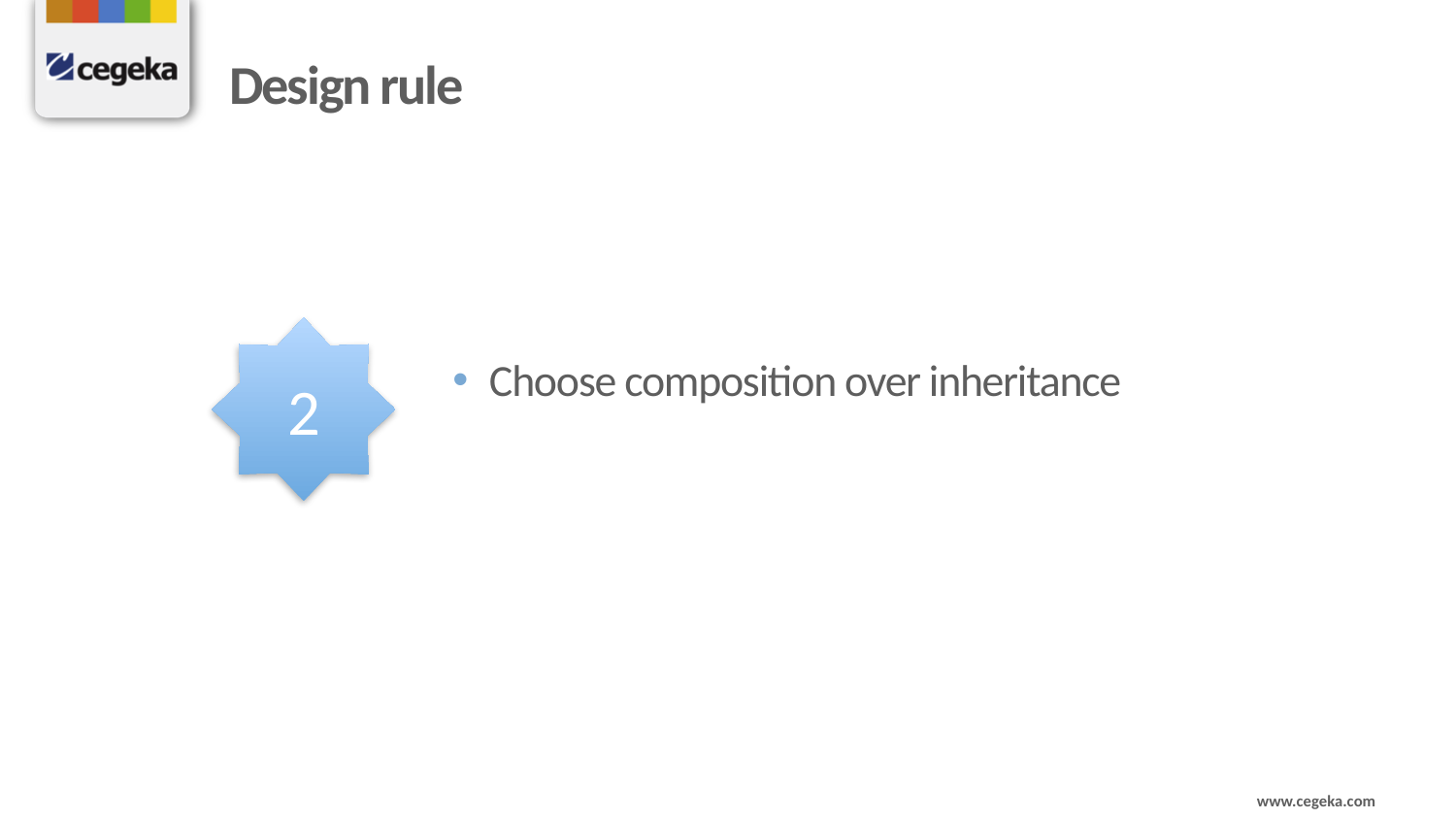

# Design rule
2
Choose composition over inheritance